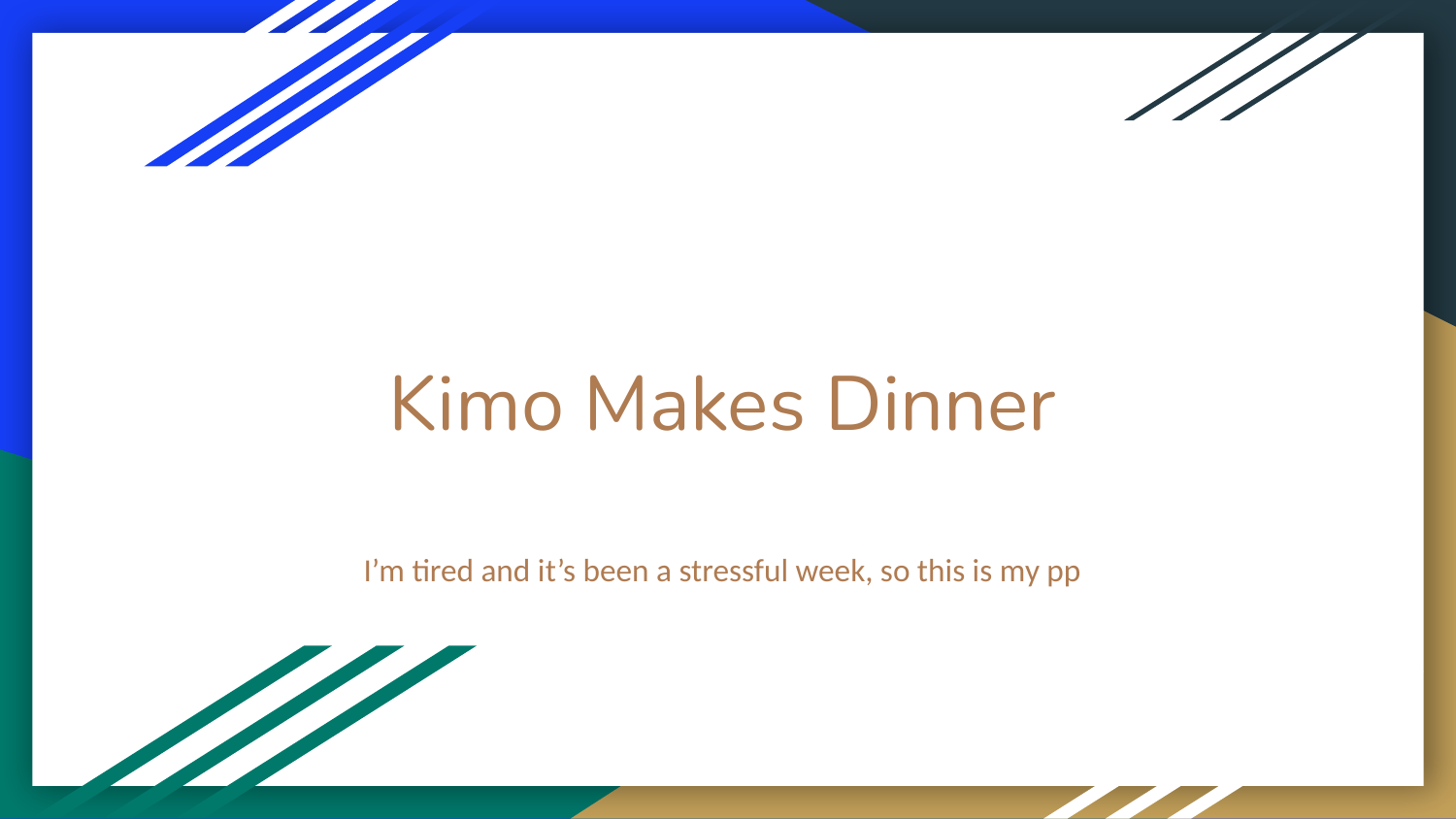

# Kimo Makes Dinner
I’m tired and it’s been a stressful week, so this is my pp